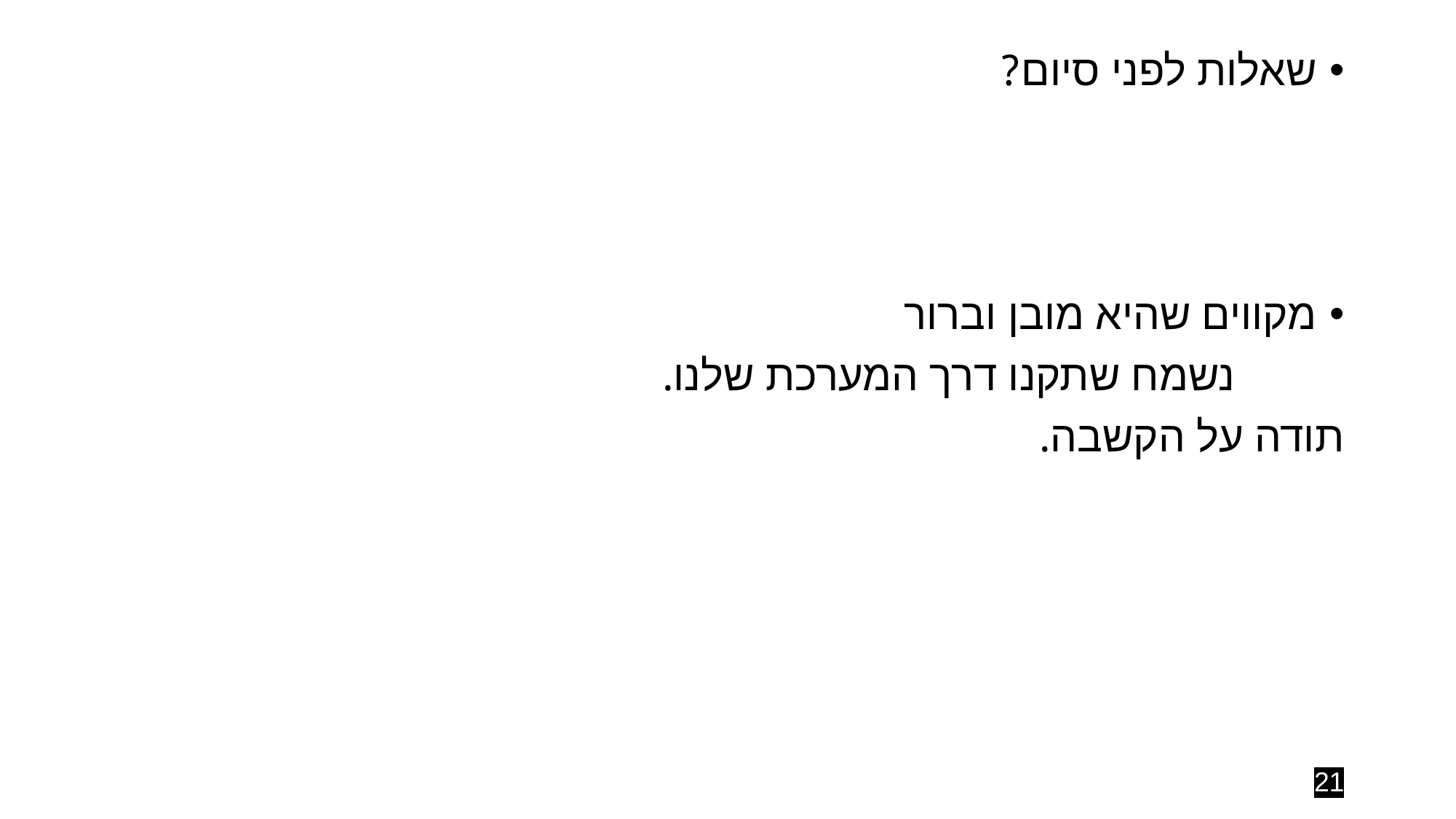

שאלות לפני סיום?

מקווים שהיא מובן וברור
		נשמח שתקנו דרך המערכת שלנו.
תודה על הקשבה.
21